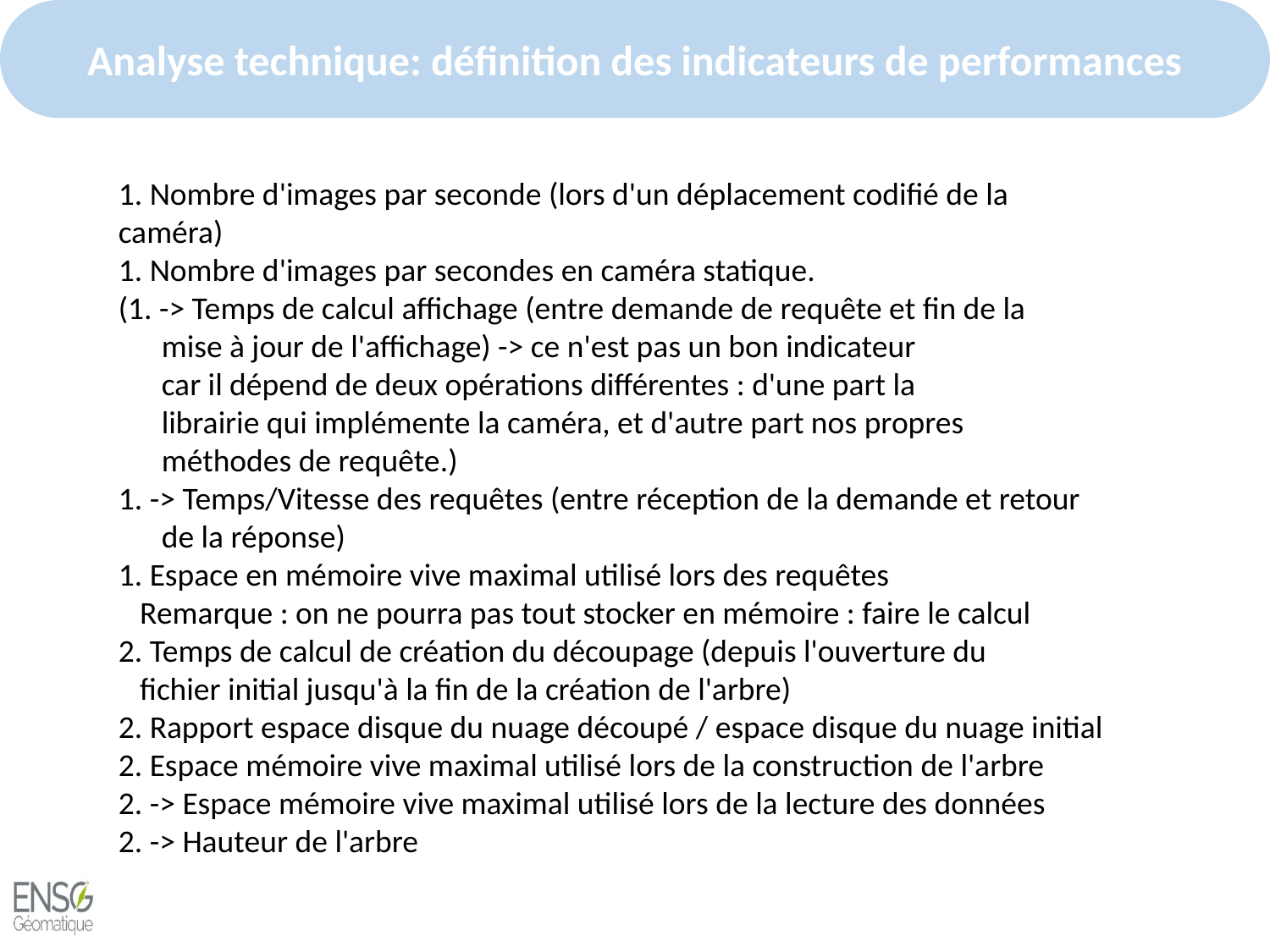

1. Nombre d'images par seconde (lors d'un déplacement codifié de la
caméra)
1. Nombre d'images par secondes en caméra statique.
(1. -> Temps de calcul affichage (entre demande de requête et fin de la
      mise à jour de l'affichage) -> ce n'est pas un bon indicateur
      car il dépend de deux opérations différentes : d'une part la
      librairie qui implémente la caméra, et d'autre part nos propres
      méthodes de requête.)
1. -> Temps/Vitesse des requêtes (entre réception de la demande et retour
      de la réponse)
1. Espace en mémoire vive maximal utilisé lors des requêtes
   Remarque : on ne pourra pas tout stocker en mémoire : faire le calcul
2. Temps de calcul de création du découpage (depuis l'ouverture du
   fichier initial jusqu'à la fin de la création de l'arbre)
2. Rapport espace disque du nuage découpé / espace disque du nuage initial
2. Espace mémoire vive maximal utilisé lors de la construction de l'arbre
2. -> Espace mémoire vive maximal utilisé lors de la lecture des données
2. -> Hauteur de l'arbre